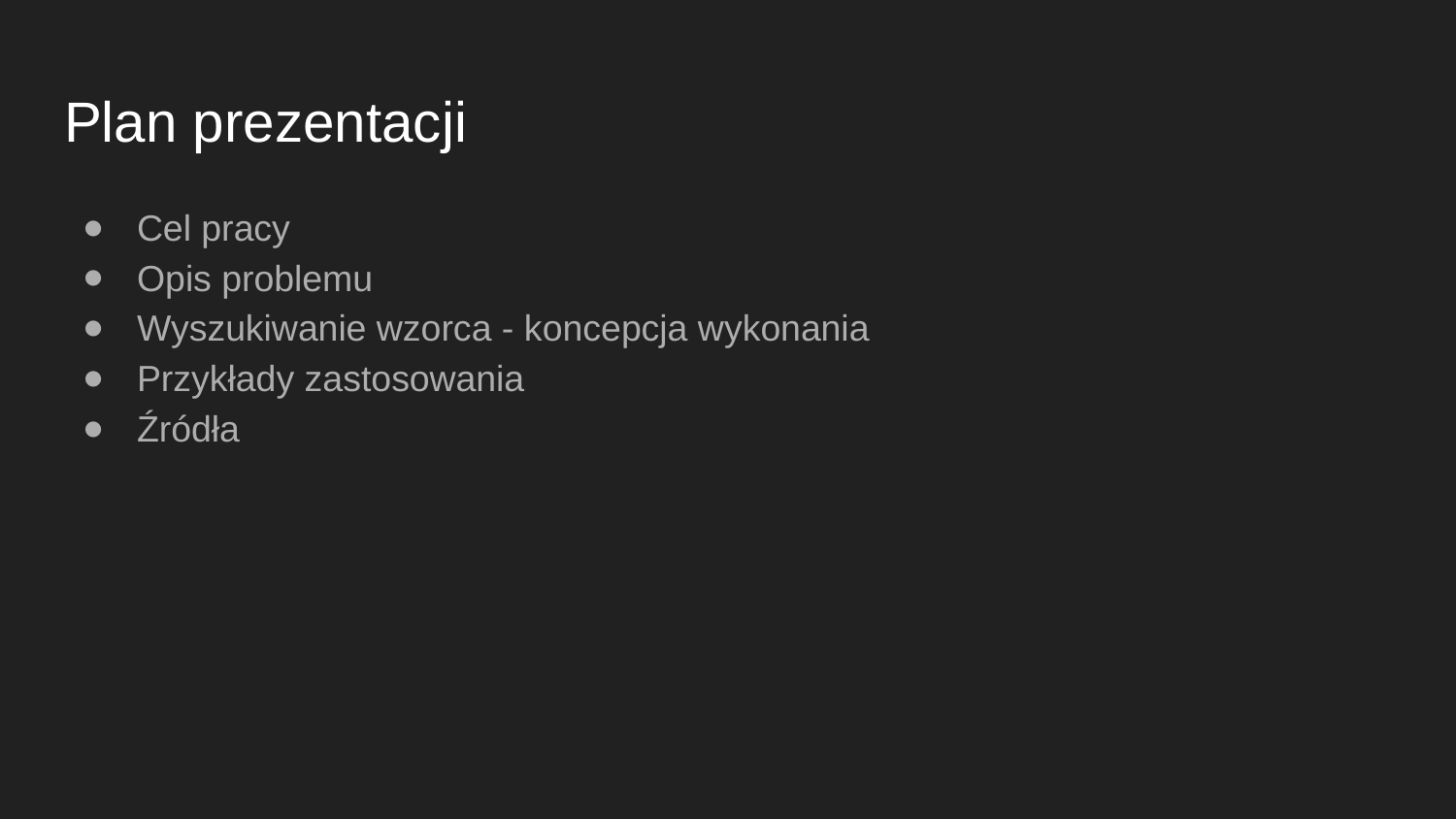

# Plan prezentacji
Cel pracy
Opis problemu
Wyszukiwanie wzorca - koncepcja wykonania
Przykłady zastosowania
Źródła